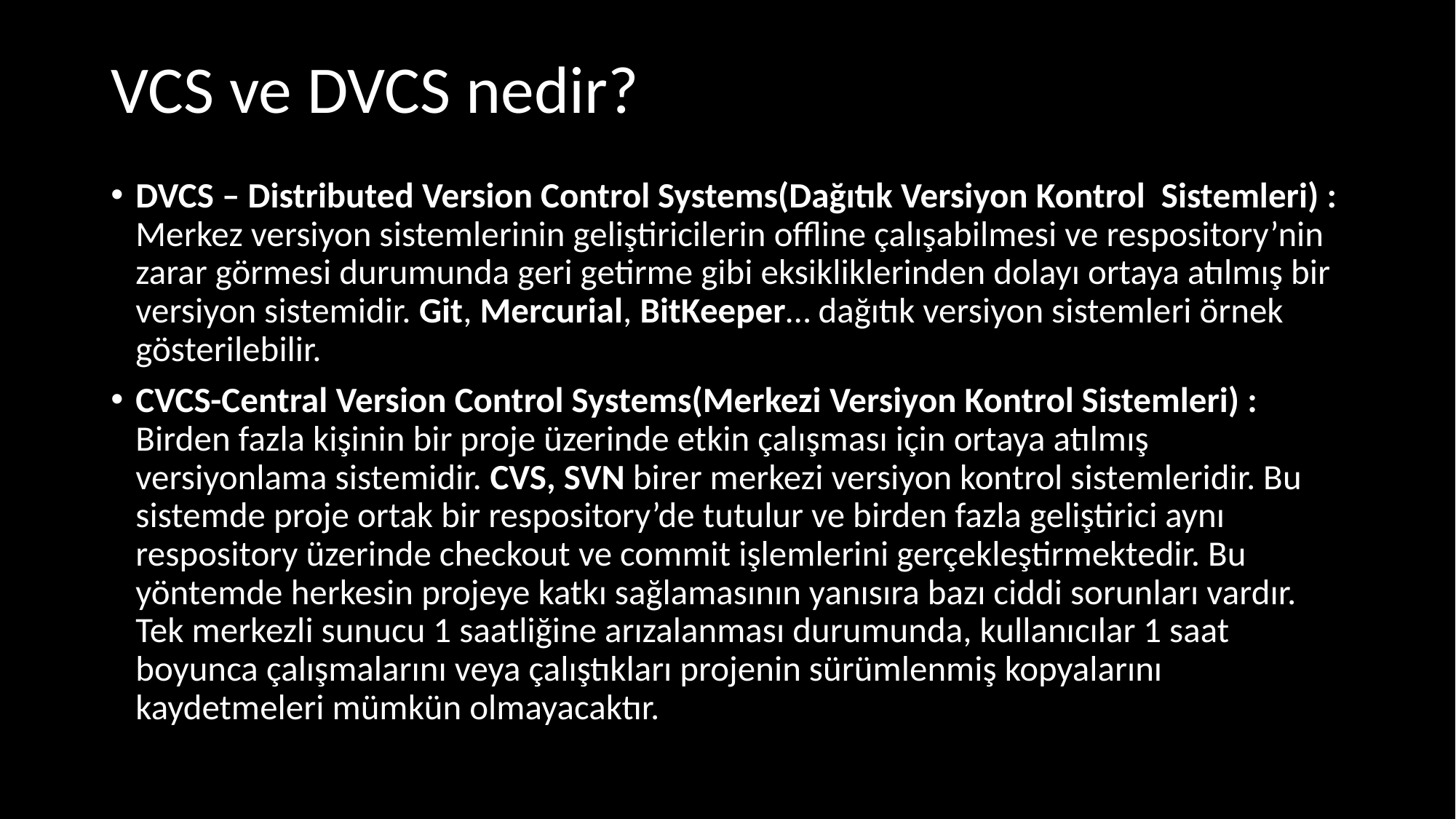

# VCS ve DVCS nedir?
DVCS – Distributed Version Control Systems(Dağıtık Versiyon Kontrol  Sistemleri) : Merkez versiyon sistemlerinin geliştiricilerin offline çalışabilmesi ve respository’nin zarar görmesi durumunda geri getirme gibi eksikliklerinden dolayı ortaya atılmış bir versiyon sistemidir. Git, Mercurial, BitKeeper… dağıtık versiyon sistemleri örnek gösterilebilir.
CVCS-Central Version Control Systems(Merkezi Versiyon Kontrol Sistemleri) :  Birden fazla kişinin bir proje üzerinde etkin çalışması için ortaya atılmış versiyonlama sistemidir. CVS, SVN birer merkezi versiyon kontrol sistemleridir. Bu sistemde proje ortak bir respository’de tutulur ve birden fazla geliştirici aynı respository üzerinde checkout ve commit işlemlerini gerçekleştirmektedir. Bu yöntemde herkesin projeye katkı sağlamasının yanısıra bazı ciddi sorunları vardır. Tek merkezli sunucu 1 saatliğine arızalanması durumunda, kullanıcılar 1 saat boyunca çalışmalarını veya çalıştıkları projenin sürümlenmiş kopyalarını kaydetmeleri mümkün olmayacaktır.